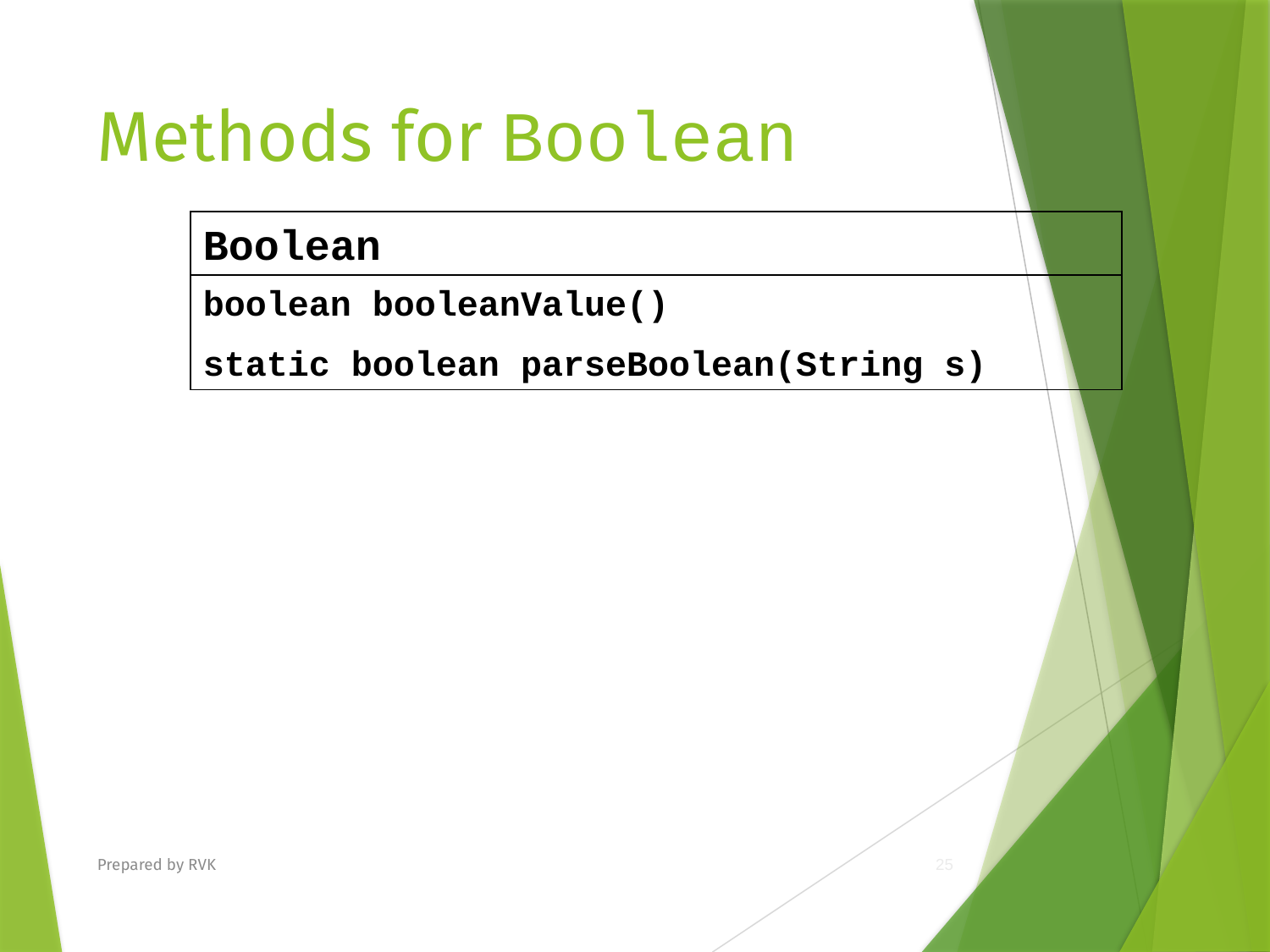

# Methods for Boolean
Boolean
boolean booleanValue()
static boolean parseBoolean(String s)
Prepared by RVK
25